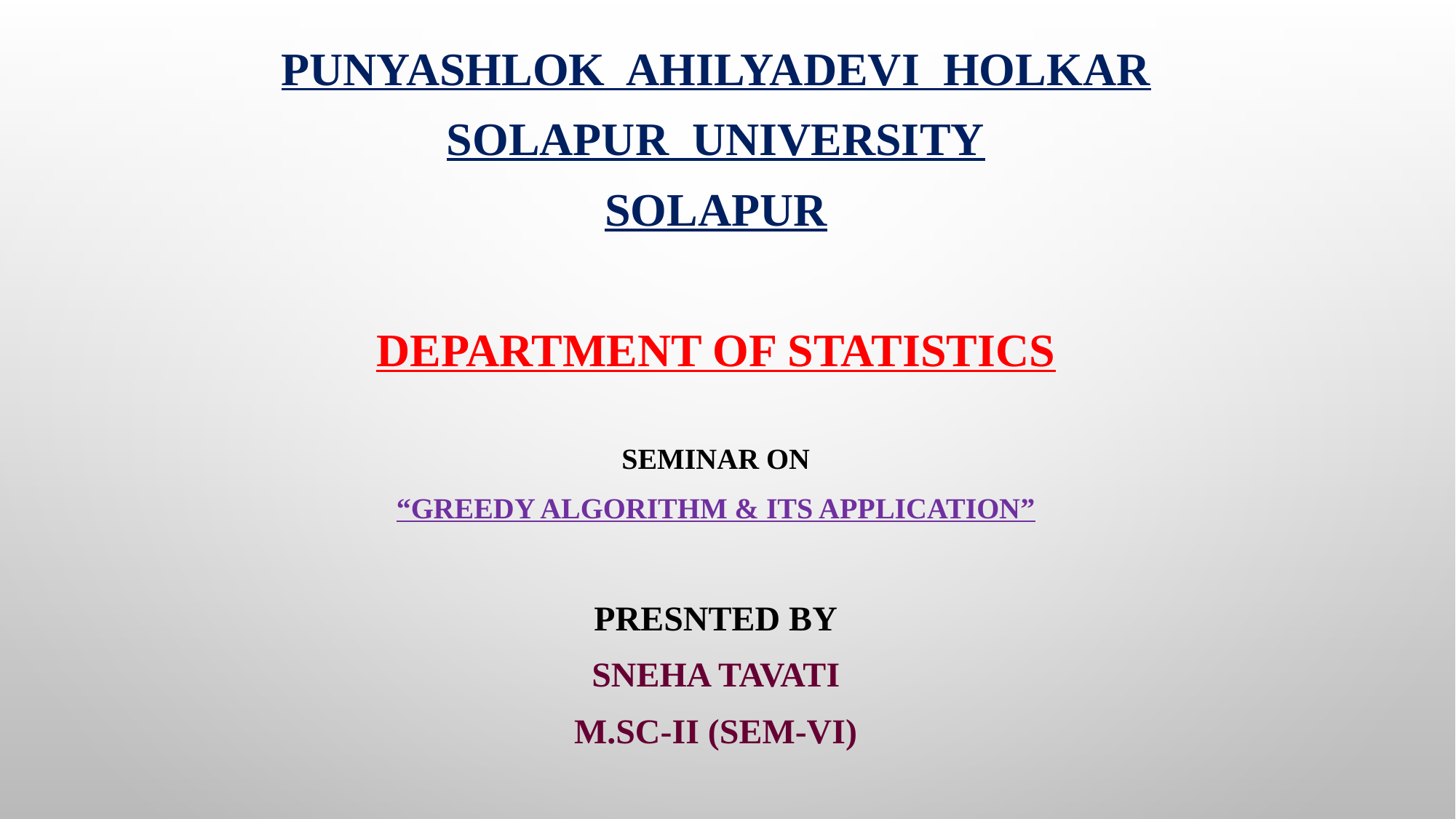

PUNYASHLOK  AHILYADEVI  HOLKAR
SOLAPUR  UNIVERSITY
SOLAPUR

DEPARTMENT OF STATISTICS

SEMINAR ON
“GREEDY algorithm & Its Application”

PRESNTED BY
Sneha tavati
m.sc-II (sem-vi)